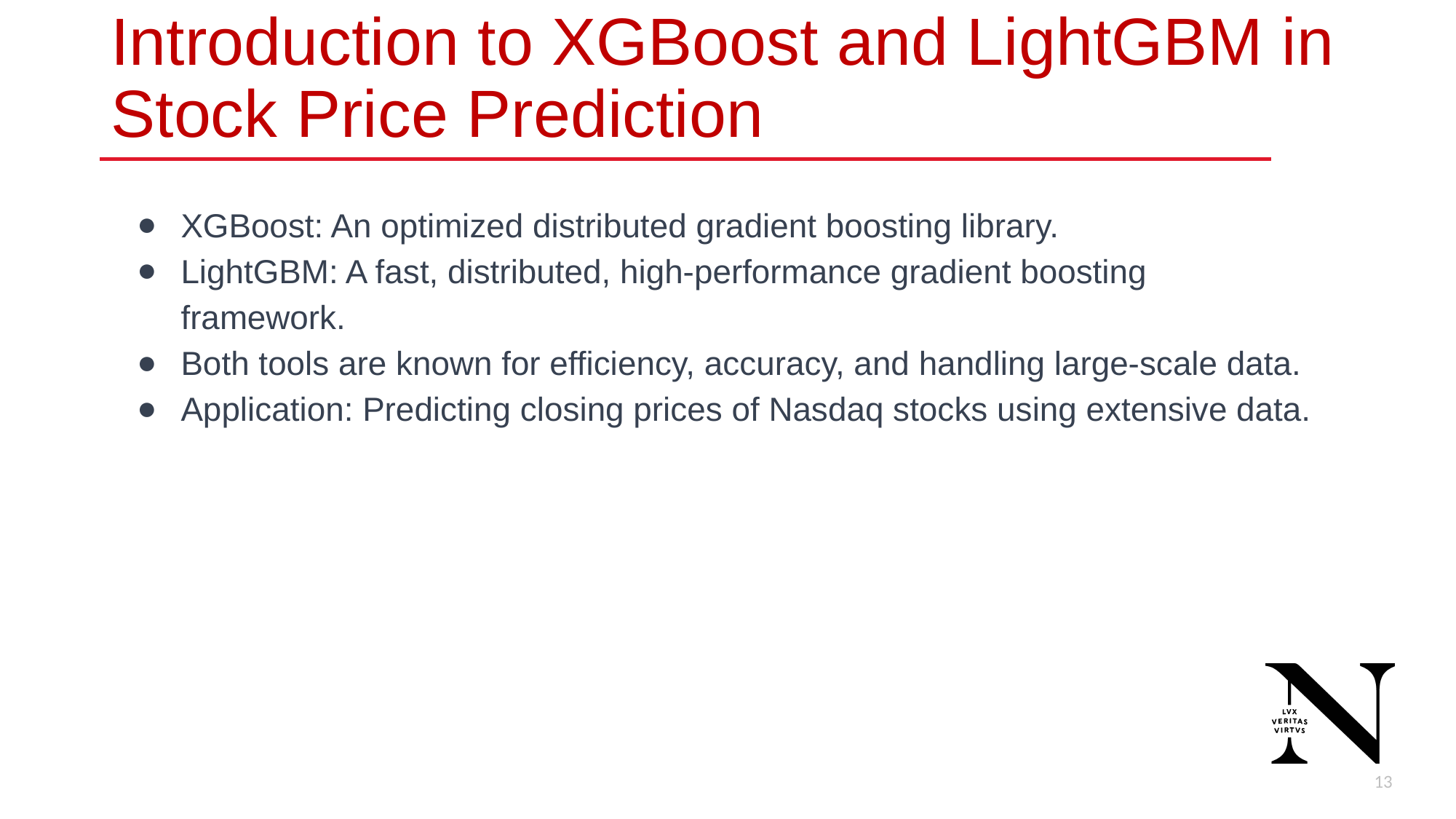

# Introduction to XGBoost and LightGBM in Stock Price Prediction

XGBoost: An optimized distributed gradient boosting library.
LightGBM: A fast, distributed, high-performance gradient boosting framework.
Both tools are known for efficiency, accuracy, and handling large-scale data.
Application: Predicting closing prices of Nasdaq stocks using extensive data.

13